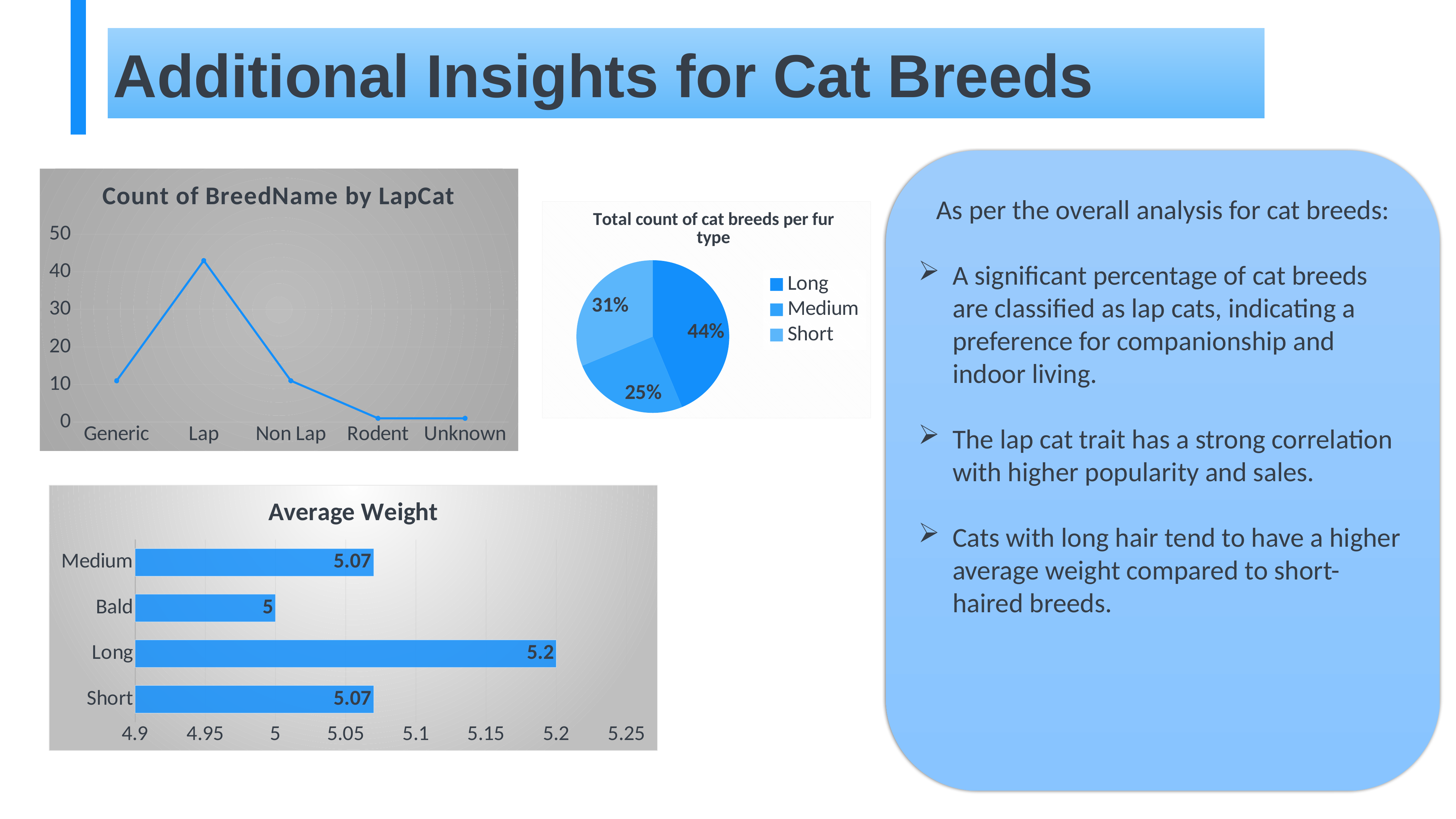

Additional Insights for Cat Breeds

As per the overall analysis for cat breeds:

A significant percentage of cat breeds are classified as lap cats, indicating a preference for companionship and indoor living.

The lap cat trait has a strong correlation with higher popularity and sales.

Cats with long hair tend to have a higher average weight compared to short-haired breeds.

### Chart: Count of BreedName by LapCat

| Category | Total |
|---|---|
| Generic | 11.0 |
| Lap | 43.0 |
| Non Lap | 11.0 |
| Rodent | 1.0 |
| Unknown | 1.0 |

### Chart: Total count of cat breeds per fur type

| Category | Total |
|---|---|
| Long | 7.0 |
| Medium | 4.0 |
| Short | 5.0 |

### Chart:

| Category | Average Weight |
|---|---|
| Short | 5.07 |
| Long | 5.2 |
| Bald | 5.0 |
| Medium | 5.07 |